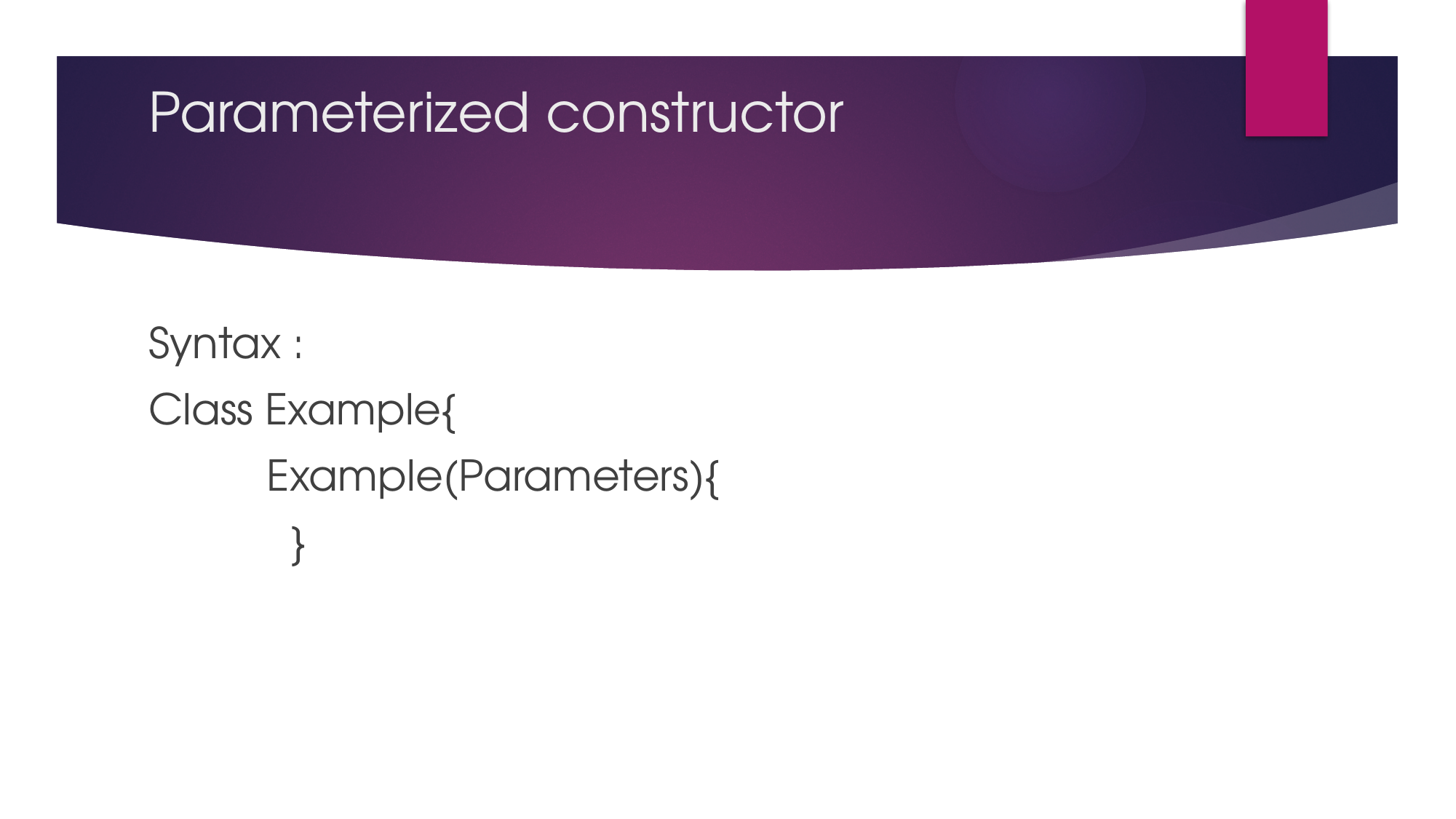

# Parameterized constructor
Syntax :
Class Example{
          Example(Parameters){
            }